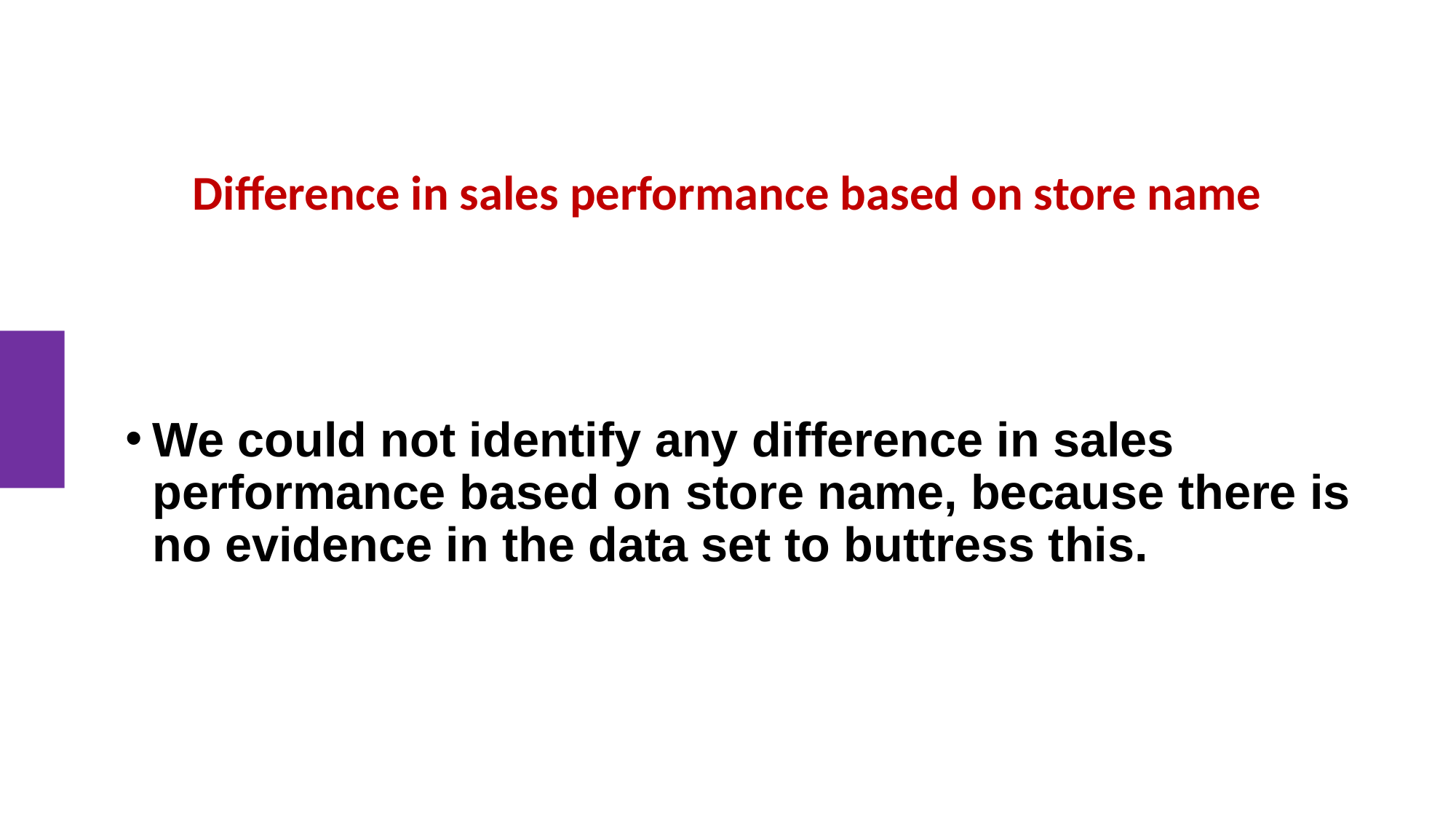

# Difference in sales performance based on store name
We could not identify any difference in sales performance based on store name, because there is no evidence in the data set to buttress this.